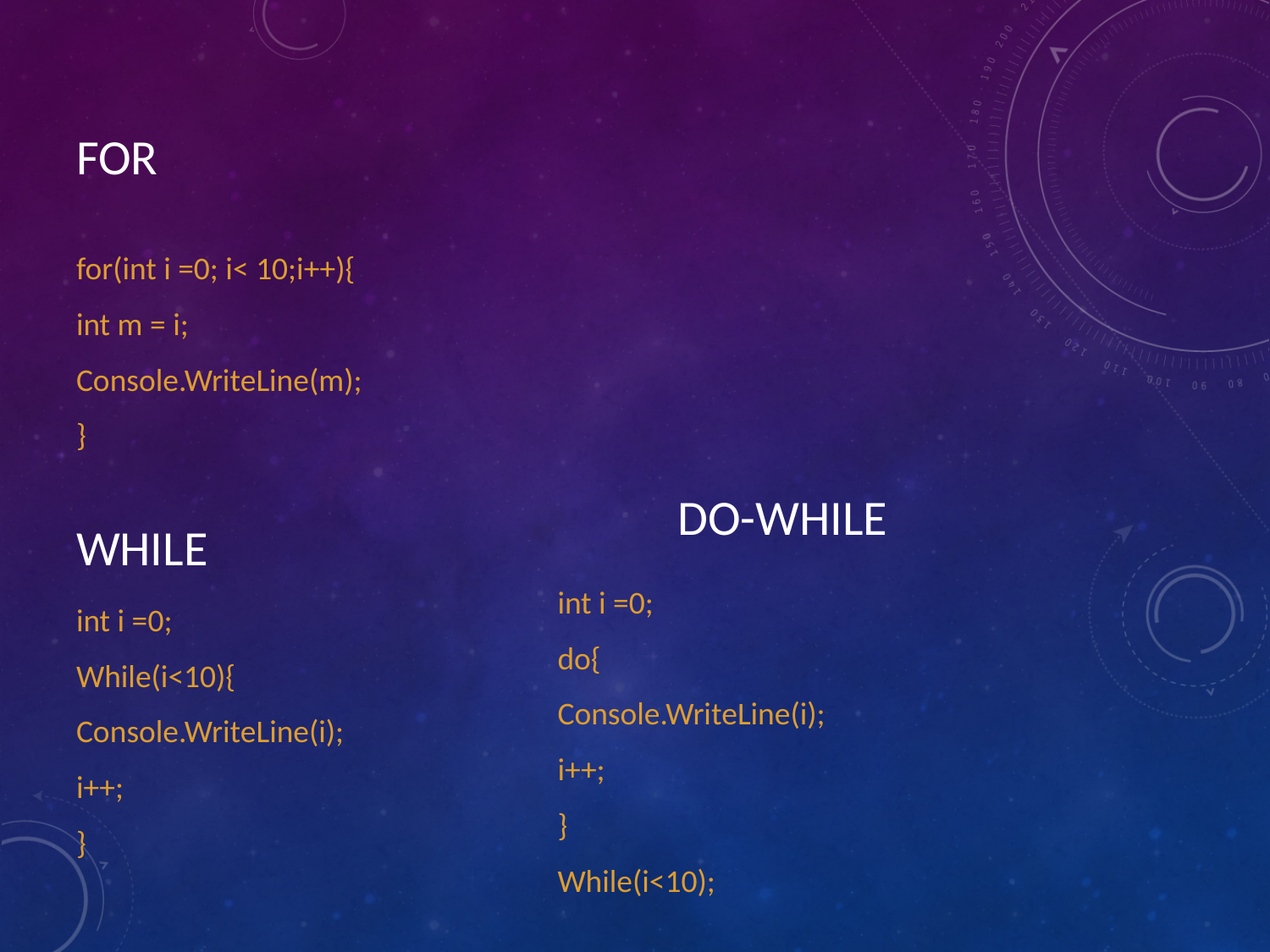

# for
for(int i =0; i< 10;i++){
int m = i;
Console.WriteLine(m);
}
Do-while
while
int i =0;
While(i<10){
Console.WriteLine(i);
i++;
}
int i =0;
do{
Console.WriteLine(i);
i++;
}
While(i<10);